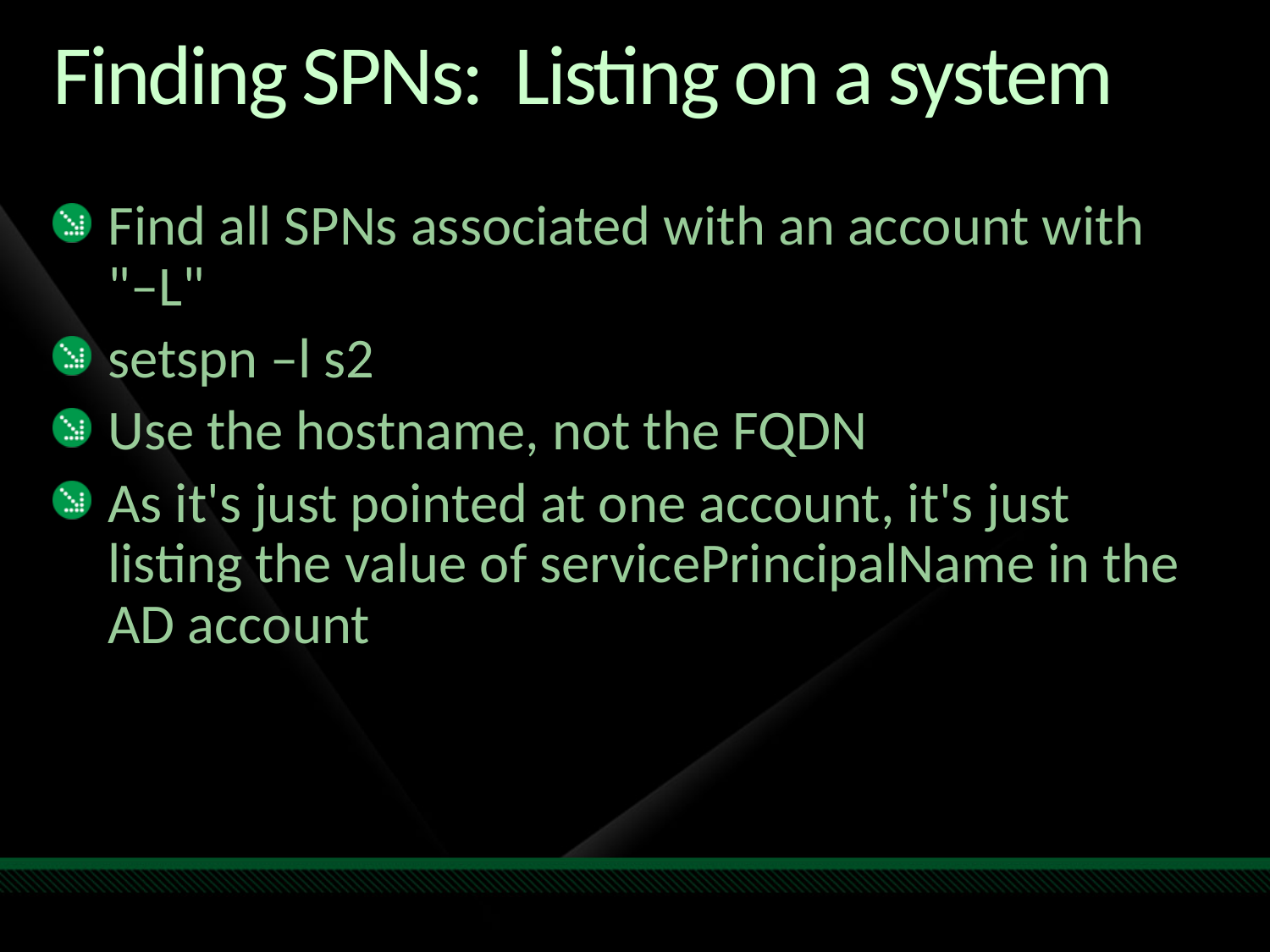

# Finding SPNs:  Listing on a system
Find all SPNs associated with an account with
"–L"
setspn –l s2
Use the hostname, not the FQDN
As it's just pointed at one account, it's just listing the value of servicePrincipalName in the AD account